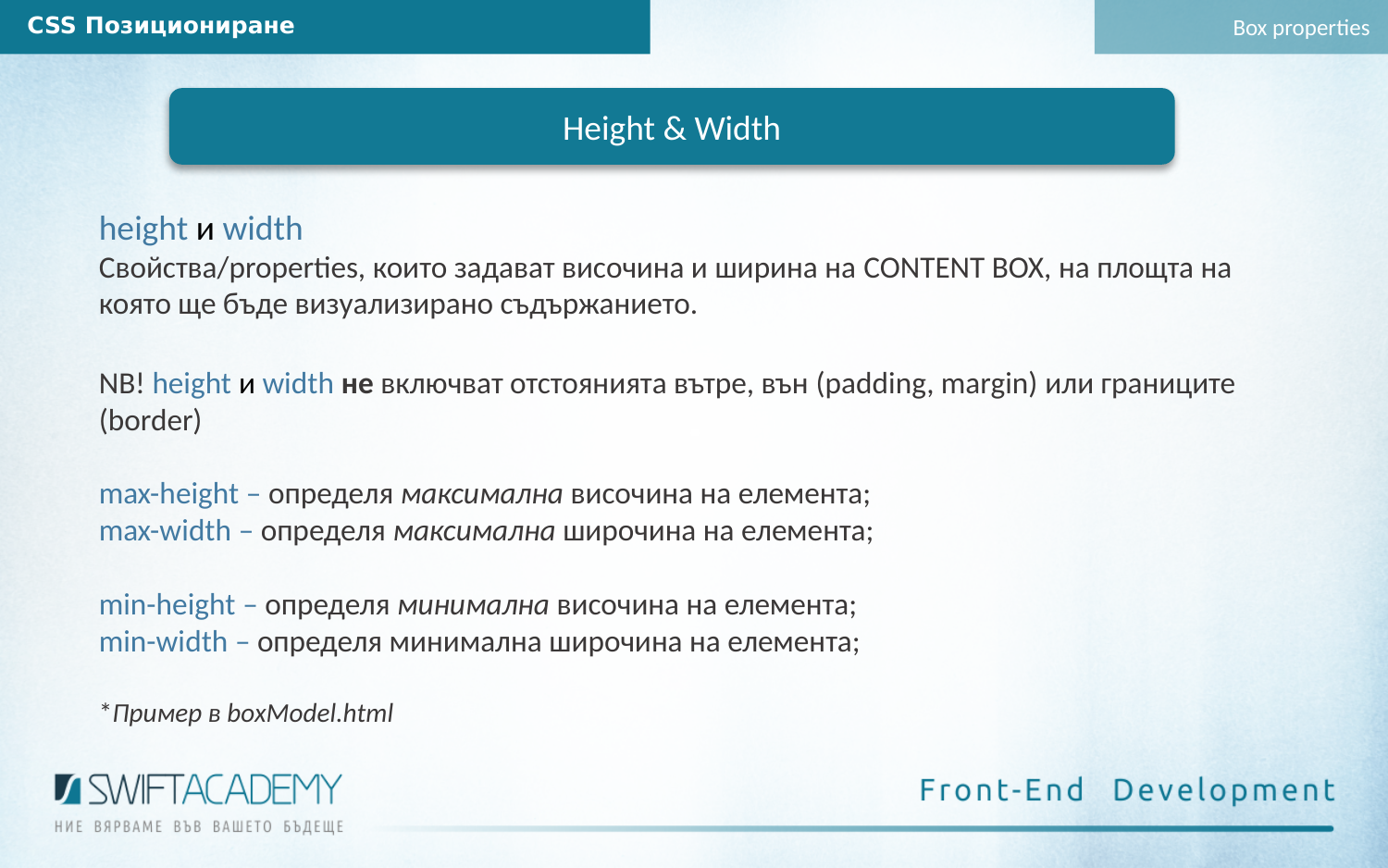

CSS Позициониране
Box properties
Height & Width
height и width
Свойства/properties, които задават височина и ширина на CONTENT BOX, на площта на която ще бъде визуализирано съдържанието.

NB! height и width не включват отстоянията вътре, вън (padding, margin) или границите (border)

max-height – определя максимална височина на елемента;
max-width – определя максимална широчина на елемента;

min-height – определя минимална височина на елемента;
min-width – определя минимална широчина на елемента;

*Пример в boxModel.html